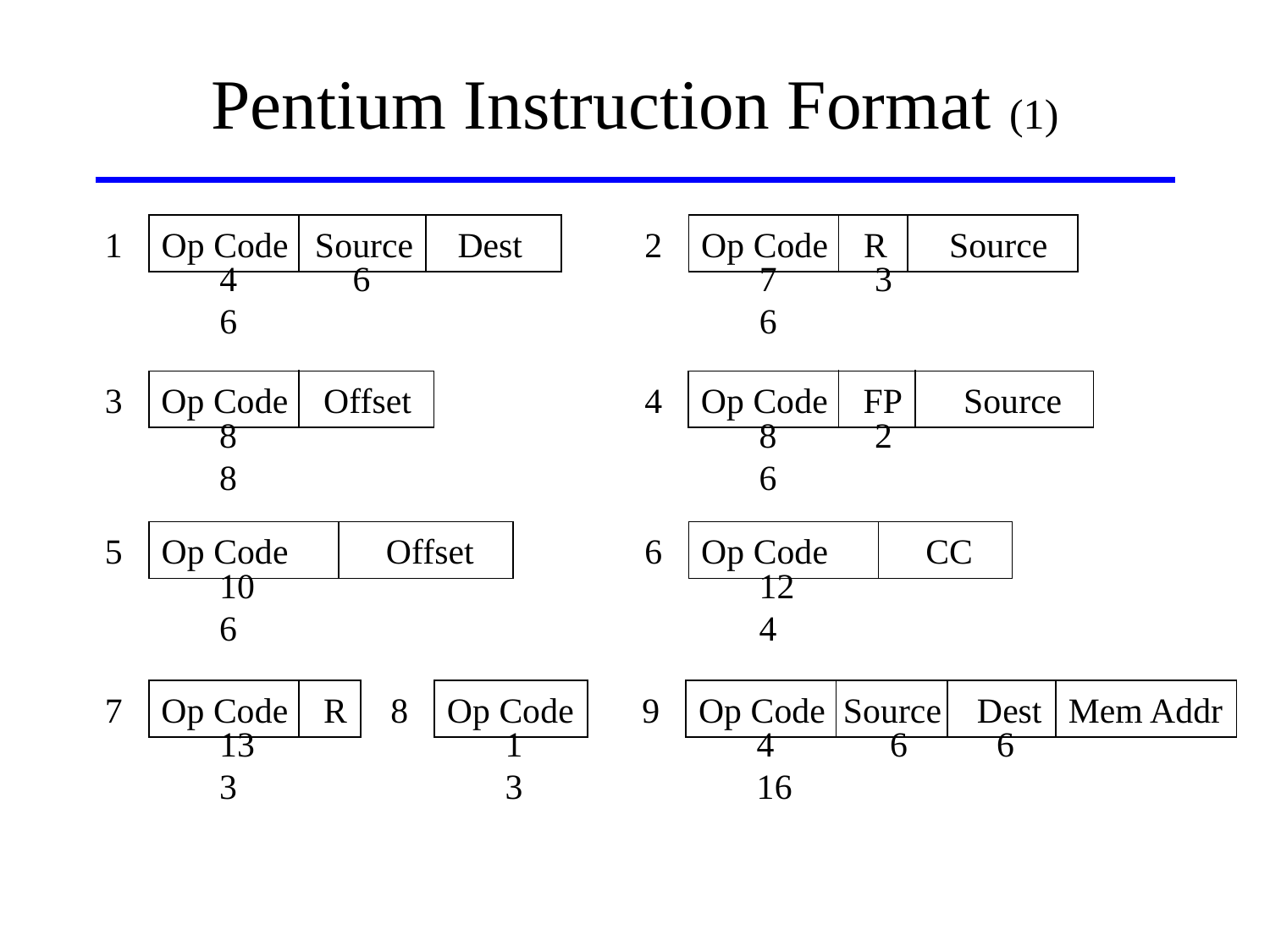

# Pentium Instruction Format (1)
Op Code   Source     Dest
1
4             6             6
Op Code    R       Source
2
7           3          6
Op Code    Offset
3
8              8
Op Code    FP       Source
4
8           2            6
Op Code           Offset
5
10                   6
Op Code           CC
6
12                   4
Op Code    R
7
13        3
Op Code  Source    Dest   Mem Addr
9
4             6          6             16
Op Code
8
13